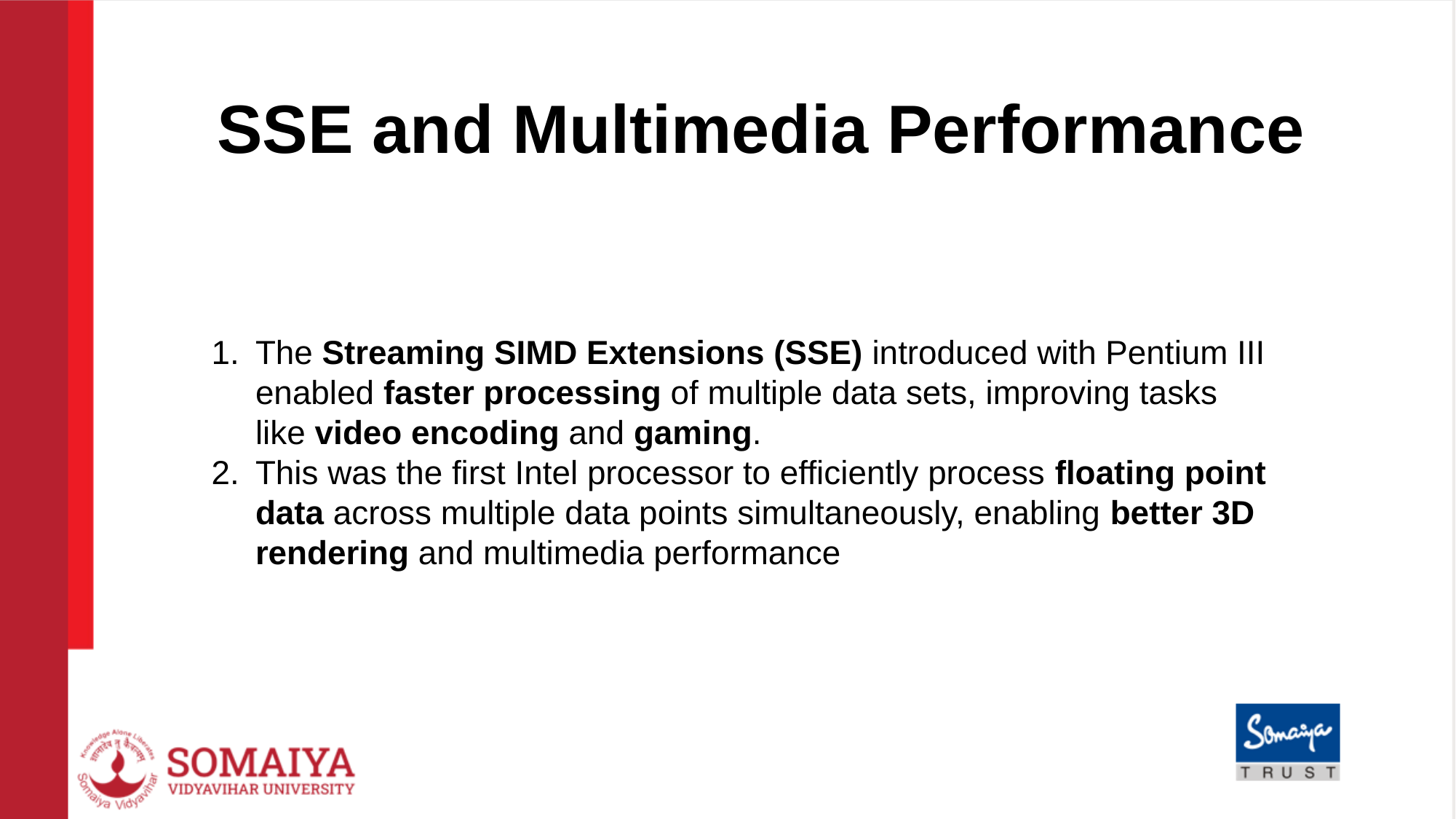

# SSE and Multimedia Performance
The Streaming SIMD Extensions (SSE) introduced with Pentium III enabled faster processing of multiple data sets, improving tasks like video encoding and gaming.
This was the first Intel processor to efficiently process floating point data across multiple data points simultaneously, enabling better 3D rendering and multimedia performance​